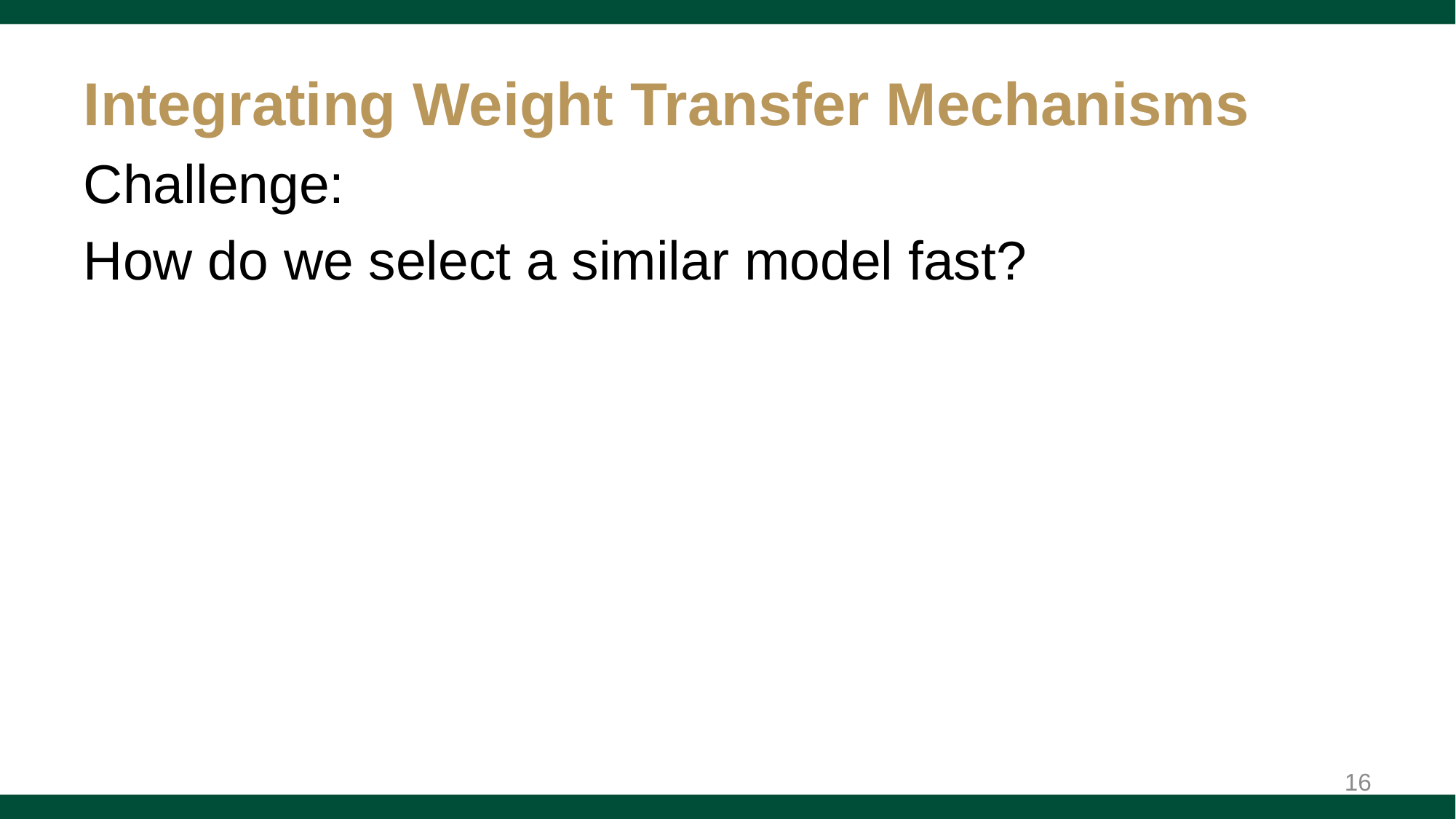

# Integrating Weight Transfer Mechanisms
Challenge:
How do we select a similar model fast?

16